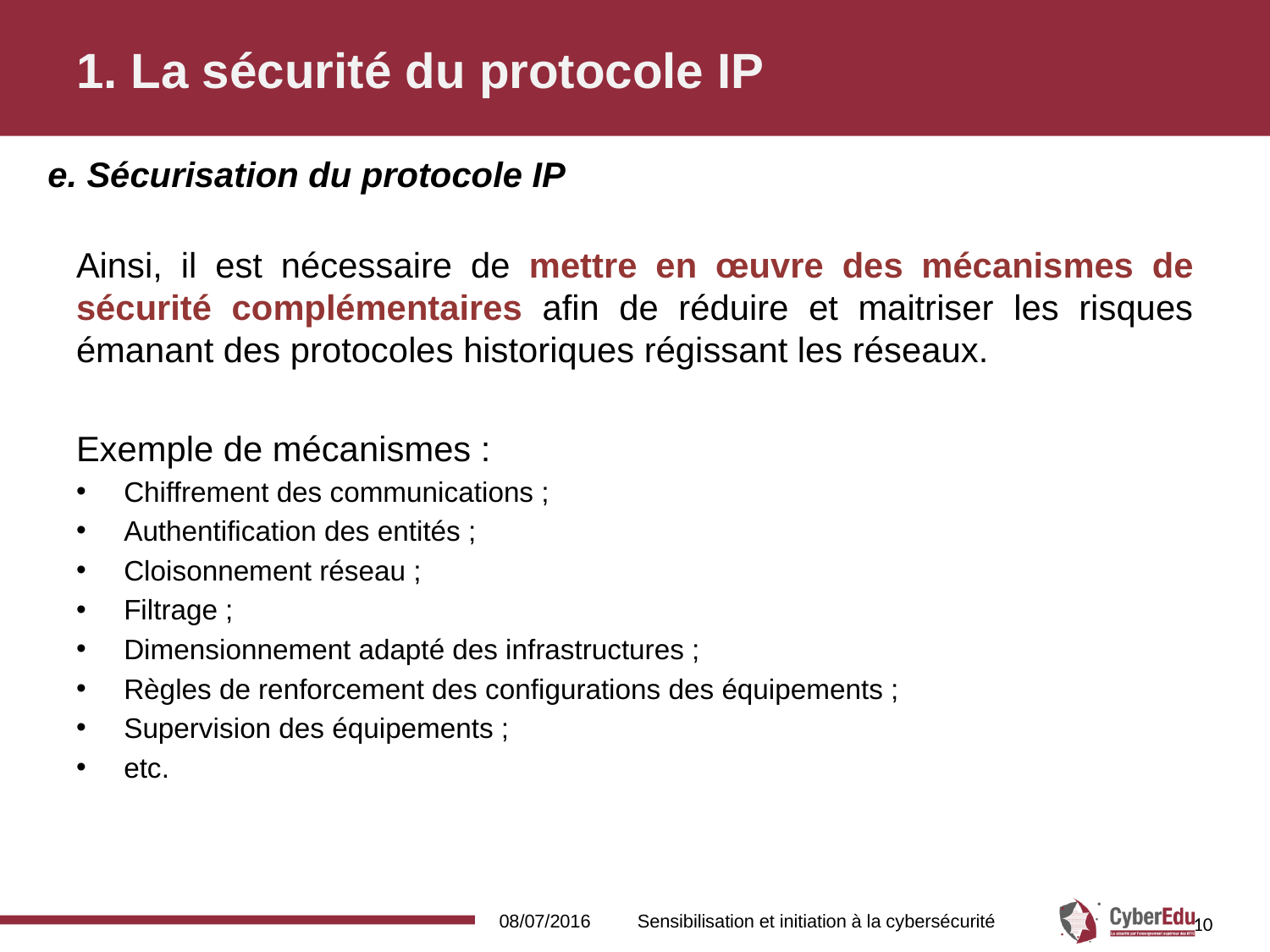

# 1. La sécurité du protocole IP
e. Sécurisation du protocole IP
Ainsi, il est nécessaire de mettre en œuvre des mécanismes de sécurité complémentaires afin de réduire et maitriser les risques émanant des protocoles historiques régissant les réseaux.

Exemple de mécanismes :
Chiffrement des communications ;
Authentification des entités ;
Cloisonnement réseau ;
Filtrage ;
Dimensionnement adapté des infrastructures ;
Règles de renforcement des configurations des équipements ;
Supervision des équipements ;
etc.

08/07/2016
Sensibilisation et initiation à la cybersécurité